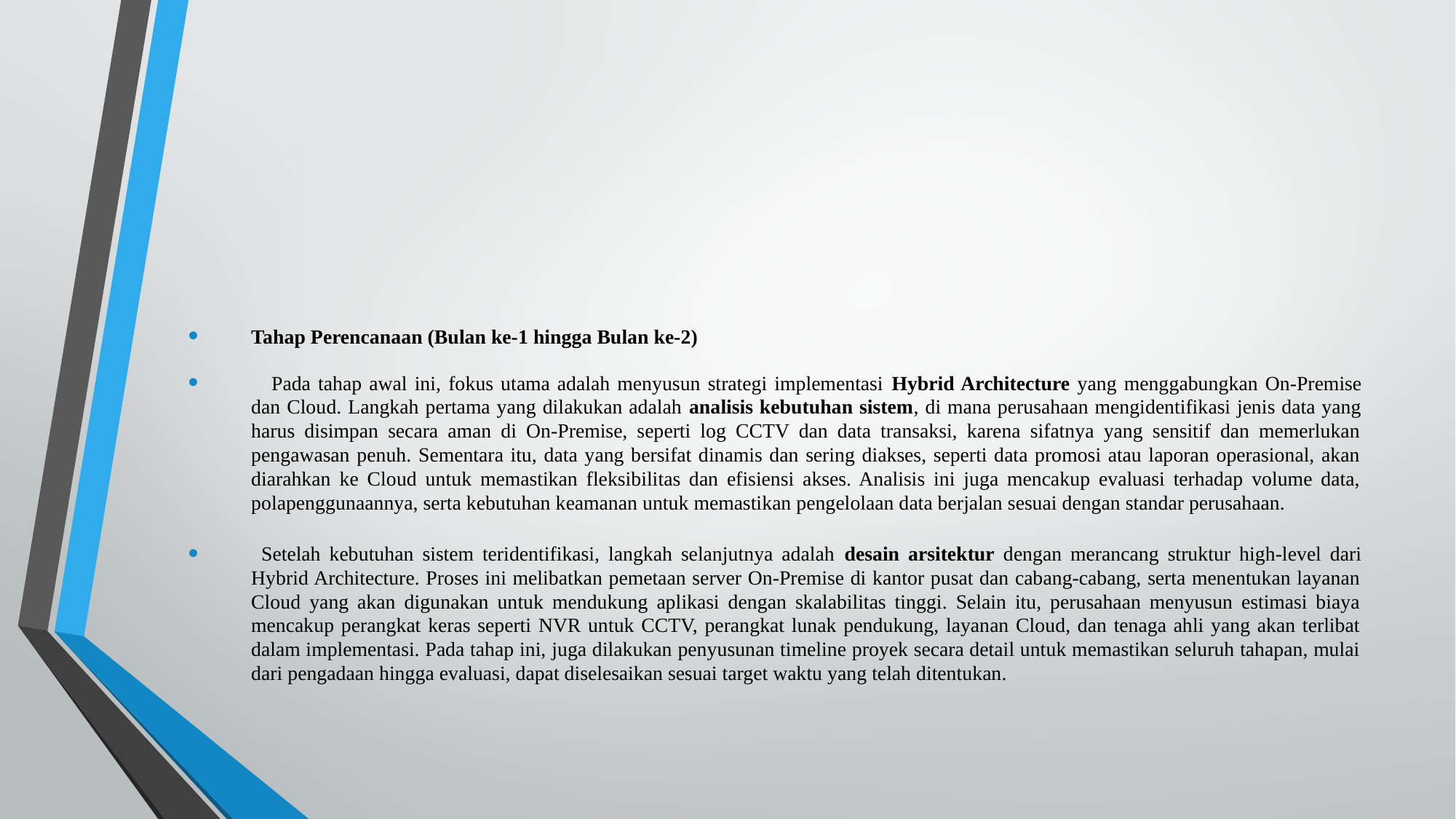

#
Tahap Perencanaan (Bulan ke-1 hingga Bulan ke-2)
    Pada tahap awal ini, fokus utama adalah menyusun strategi implementasi Hybrid Architecture yang menggabungkan On-Premise dan Cloud. Langkah pertama yang dilakukan adalah analisis kebutuhan sistem, di mana perusahaan mengidentifikasi jenis data yang harus disimpan secara aman di On-Premise, seperti log CCTV dan data transaksi, karena sifatnya yang sensitif dan memerlukan pengawasan penuh. Sementara itu, data yang bersifat dinamis dan sering diakses, seperti data promosi atau laporan operasional, akan diarahkan ke Cloud untuk memastikan fleksibilitas dan efisiensi akses. Analisis ini juga mencakup evaluasi terhadap volume data, polapenggunaannya, serta kebutuhan keamanan untuk memastikan pengelolaan data berjalan sesuai dengan standar perusahaan.
  Setelah kebutuhan sistem teridentifikasi, langkah selanjutnya adalah desain arsitektur dengan merancang struktur high-level dari Hybrid Architecture. Proses ini melibatkan pemetaan server On-Premise di kantor pusat dan cabang-cabang, serta menentukan layanan Cloud yang akan digunakan untuk mendukung aplikasi dengan skalabilitas tinggi. Selain itu, perusahaan menyusun estimasi biaya mencakup perangkat keras seperti NVR untuk CCTV, perangkat lunak pendukung, layanan Cloud, dan tenaga ahli yang akan terlibat dalam implementasi. Pada tahap ini, juga dilakukan penyusunan timeline proyek secara detail untuk memastikan seluruh tahapan, mulai dari pengadaan hingga evaluasi, dapat diselesaikan sesuai target waktu yang telah ditentukan.